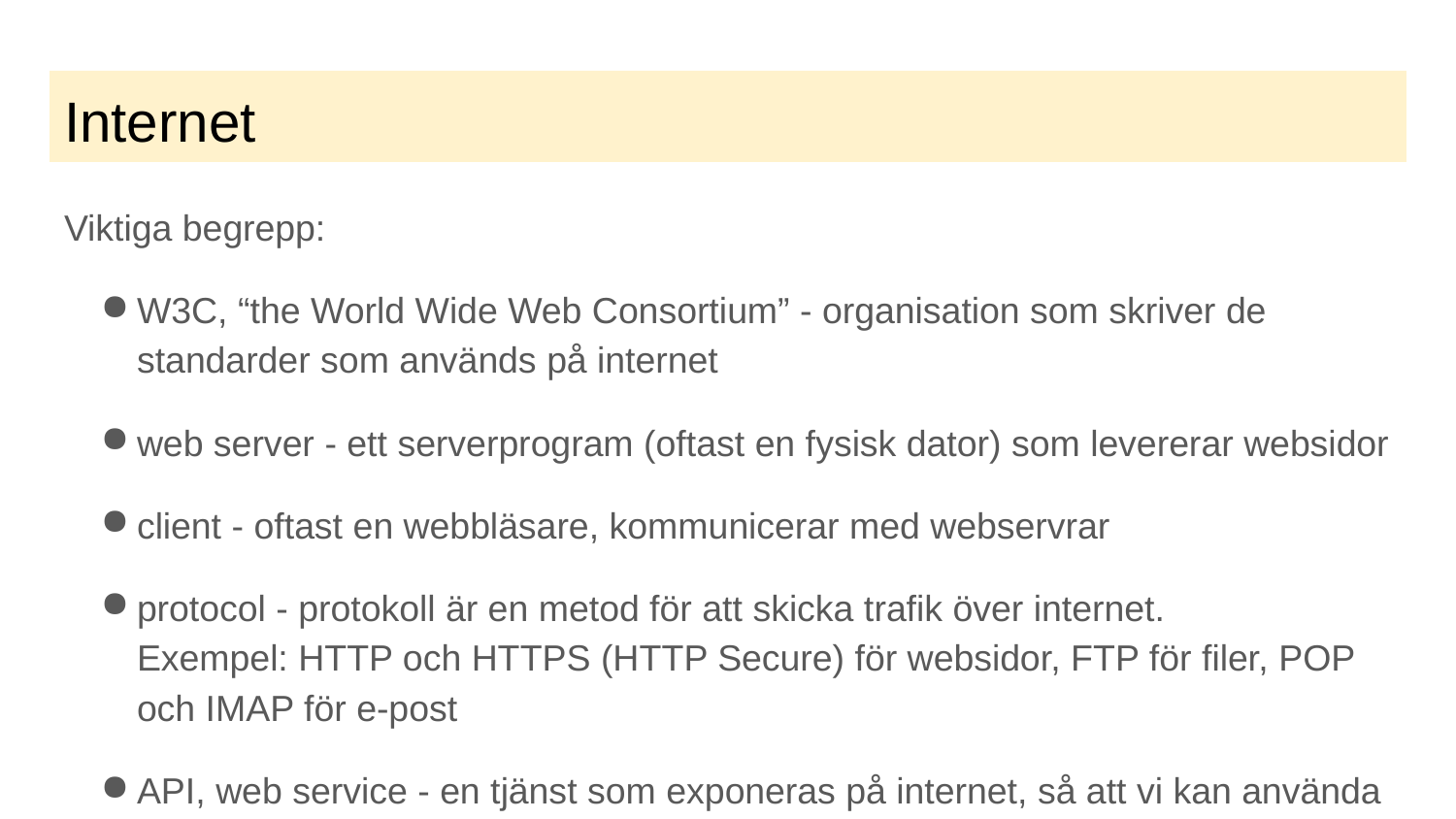

# Internet
Viktiga begrepp:
W3C, “the World Wide Web Consortium” - organisation som skriver de standarder som används på internet
web server - ett serverprogram (oftast en fysisk dator) som levererar websidor
client - oftast en webbläsare, kommunicerar med webservrar
protocol - protokoll är en metod för att skicka trafik över internet.
Exempel: HTTP och HTTPS (HTTP Secure) för websidor, FTP för filer, POP och IMAP för e-post
API, web service - en tjänst som exponeras på internet, så att vi kan använda den på våra sidor
URL - Uniform Resource Locator, adress till websidor